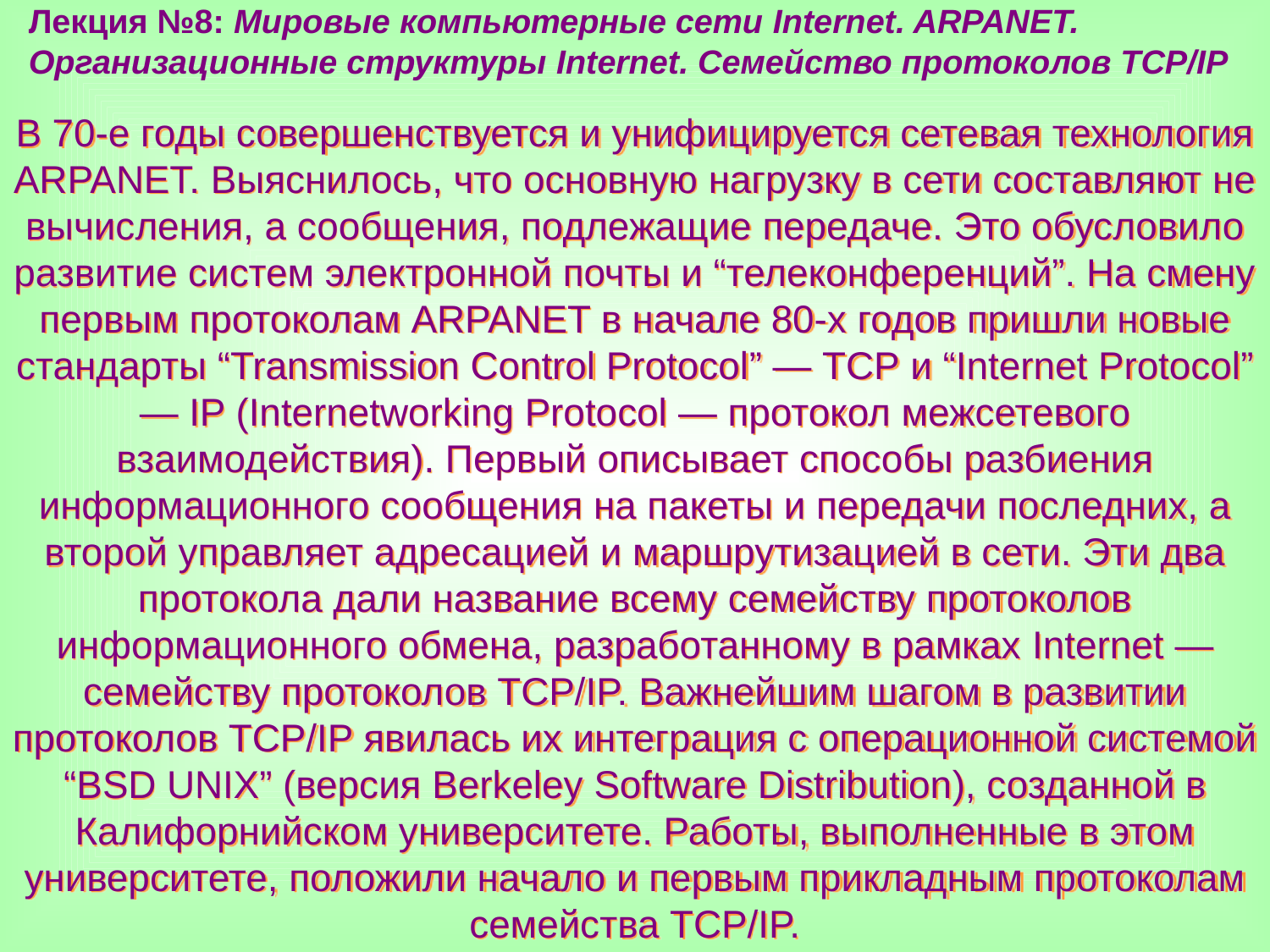

Лекция №8: Мировые компьютерные сети Internet. ARPANET. Организационные структуры Internet. Семейство протоколов TCP/IP
В 70-е годы совершенствуется и унифицируется сетевая технология ARPANET. Выяснилось, что основную нагрузку в сети составляют не вычисления, а сообщения, подлежащие передаче. Это обусловило развитие систем электронной почты и “телеконференций”. На смену первым протоколам ARPANET в начале 80-х годов пришли новые стандарты “Transmission Control Protocol” — ТСР и “Internet Protocol” — IP (Internetworking Protocol — протокол межсетевого взаимодействия). Первый описывает способы разбиения информационного сообщения на пакеты и передачи последних, а второй управляет адресацией и маршрутизацией в сети. Эти два протокола дали название всему семейству протоколов информационного обмена, разработанному в рамках Internet — семейству протоколов TCP/IP. Важнейшим шагом в развитии протоколов TCP/IP явилась их интеграция с операционной системой “BSD UNIX” (версия Berkeley Software Distribution), созданной в Калифорнийском университете. Работы, выполненные в этом университете, положили начало и первым прикладным протоколам семейства TCP/IP.